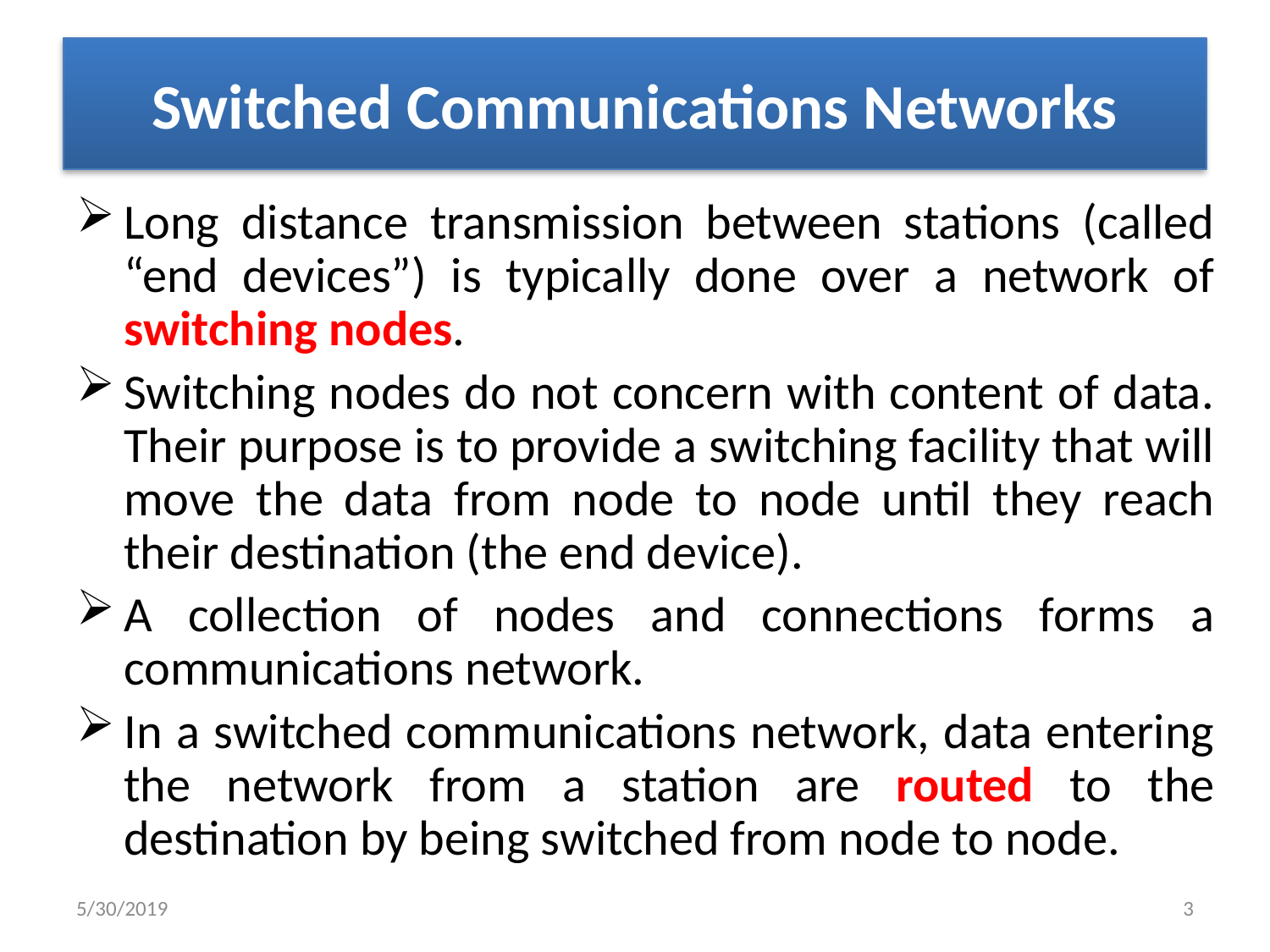

# Switched Communications Networks
Long distance transmission between stations (called “end devices”) is typically done over a network of switching nodes.
Switching nodes do not concern with content of data. Their purpose is to provide a switching facility that will move the data from node to node until they reach their destination (the end device).
A collection of nodes and connections forms a communications network.
In a switched communications network, data entering the network from a station are routed to the destination by being switched from node to node.
5/30/2019
3